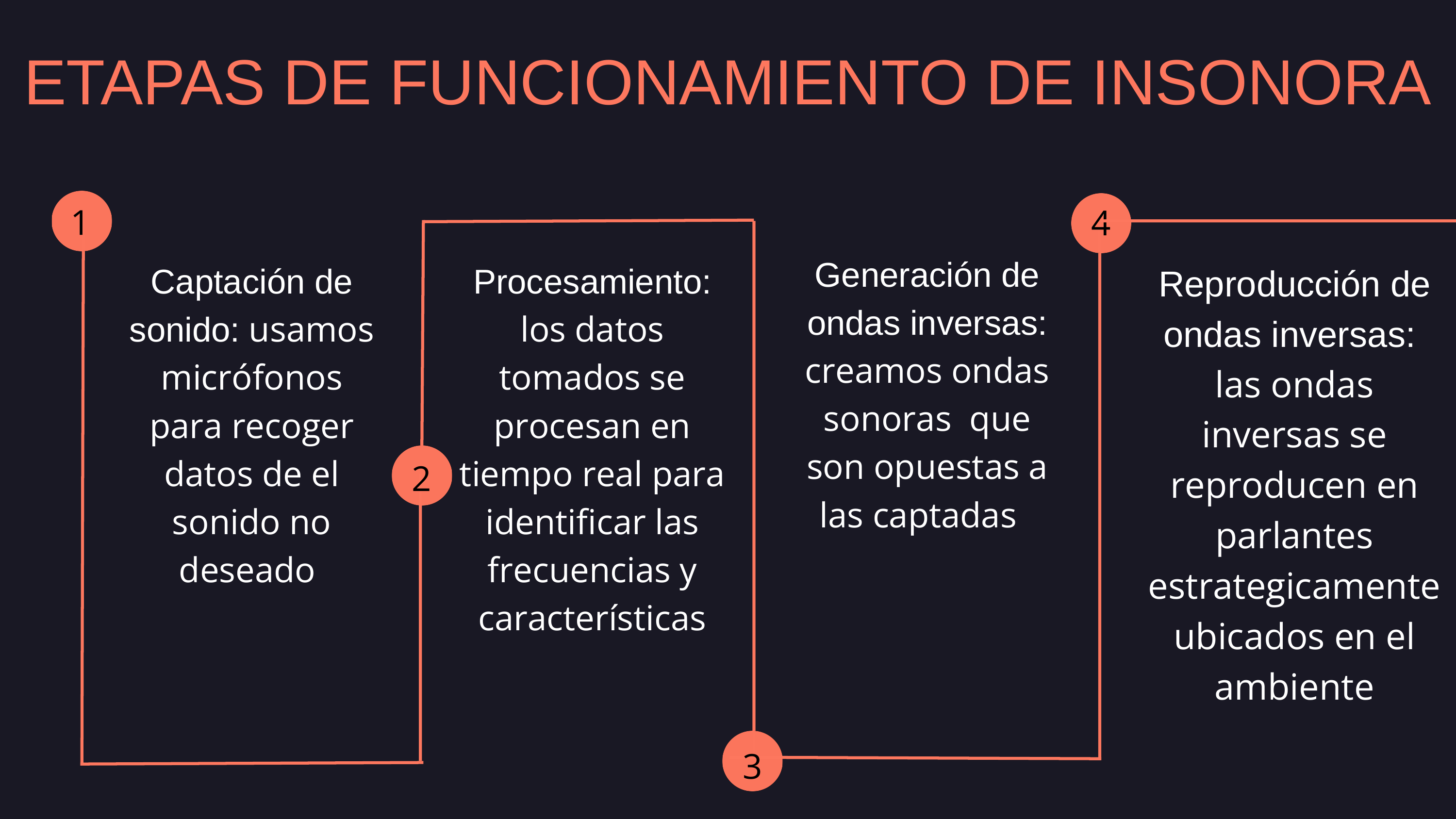

ETAPAS DE FUNCIONAMIENTO DE INSONORA

1
4

Generación de ondas inversas: creamos ondas sonoras  que son opuestas a las captadas
Captación de sonido: usamos micrófonos para recoger datos de el sonido no deseado
Procesamiento: los datos tomados se procesan en tiempo real para identificar las frecuencias y características
Reproducción de ondas inversas:  las ondas inversas se reproducen en parlantes estrategicamente ubicados en el ambiente

2

3